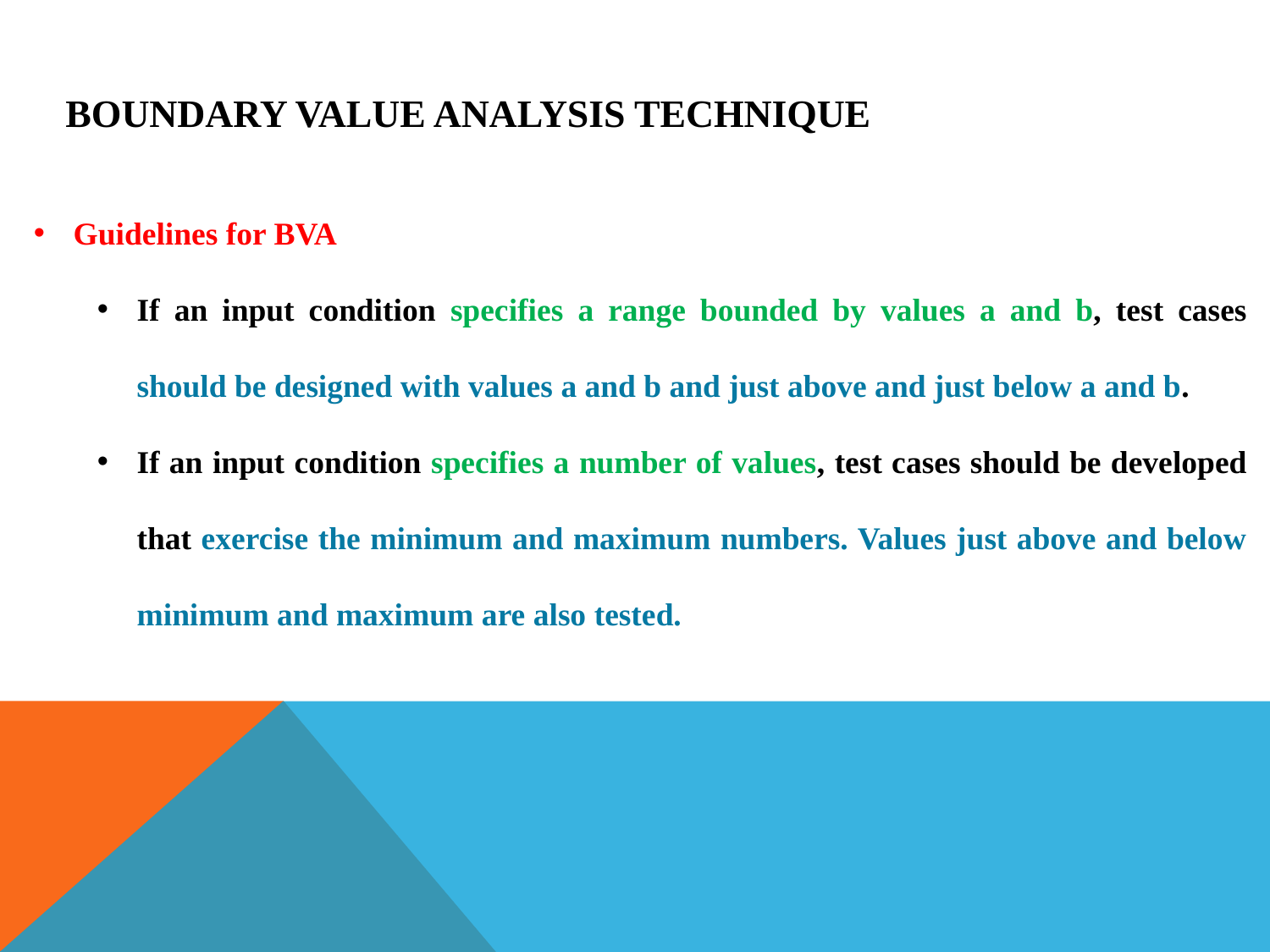

Boundary Value Analysis Technique
Guidelines for BVA
If an input condition specifies a range bounded by values a and b, test cases should be designed with values a and b and just above and just below a and b.
If an input condition specifies a number of values, test cases should be developed that exercise the minimum and maximum numbers. Values just above and below minimum and maximum are also tested.